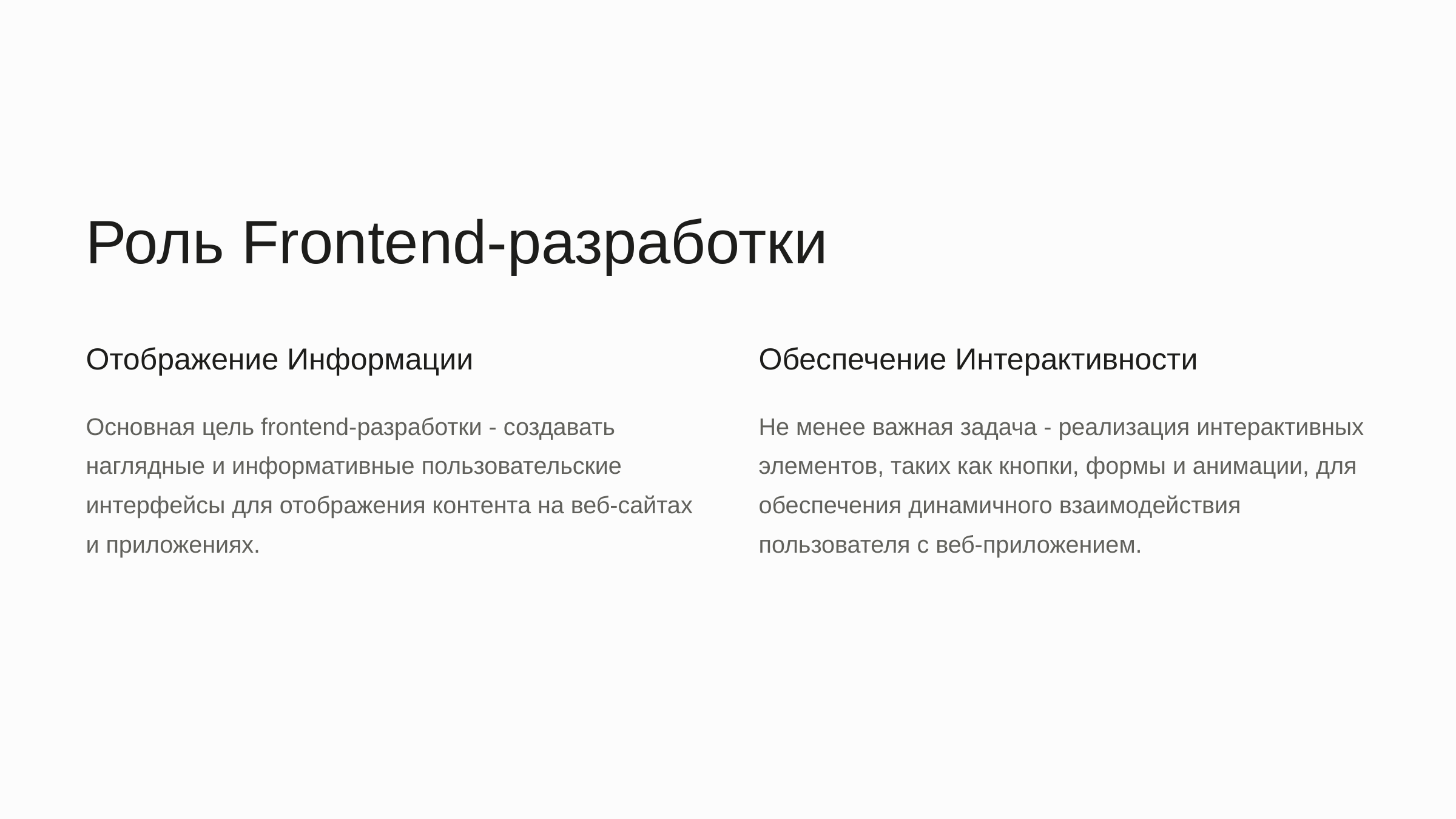

Роль Frontend-разработки
Отображение Информации
Обеспечение Интерактивности
Основная цель frontend-разработки - создавать наглядные и информативные пользовательские интерфейсы для отображения контента на веб-сайтах и приложениях.
Не менее важная задача - реализация интерактивных элементов, таких как кнопки, формы и анимации, для обеспечения динамичного взаимодействия пользователя с веб-приложением.